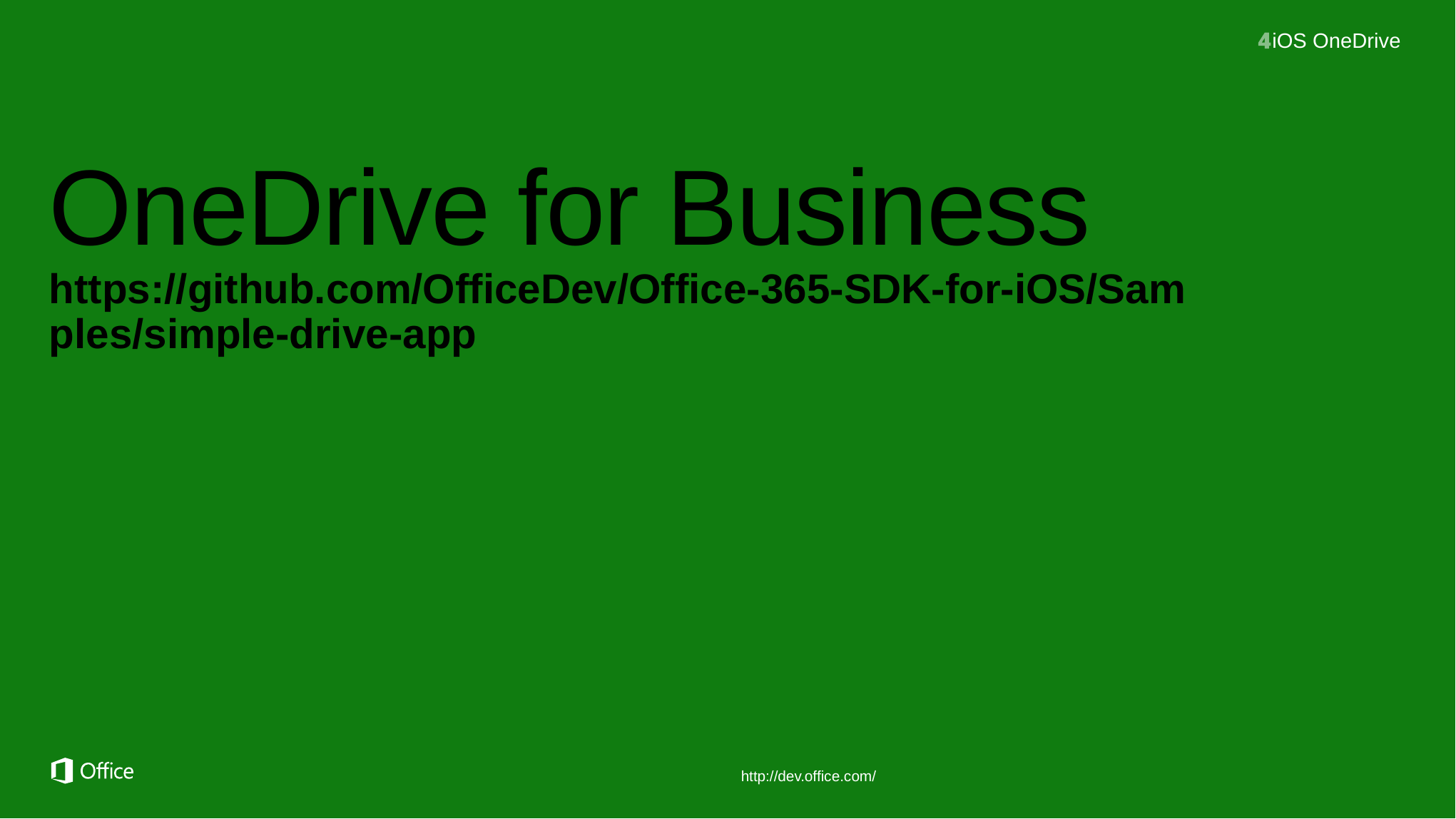

iOS OneDrive

# OneDrive for Business https://github.com/OfficeDev/Office-365-SDK-for-iOS/Samples/simple-drive-app